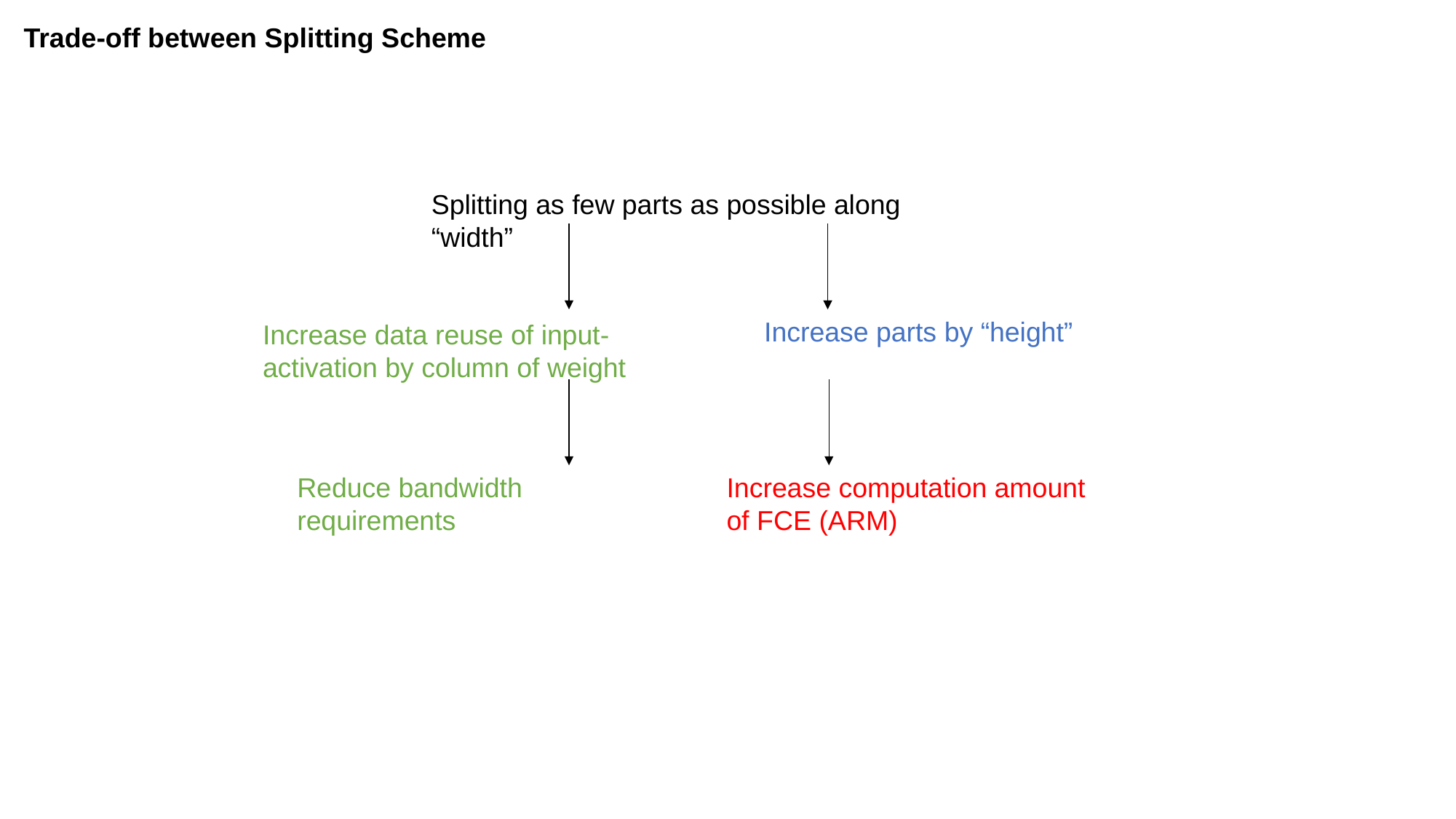

Trade-off between Splitting Scheme
Splitting as few parts as possible along “width”
Increase parts by “height”
Increase data reuse of input-activation by column of weight
Reduce bandwidth requirements
Increase computation amount of FCE (ARM)